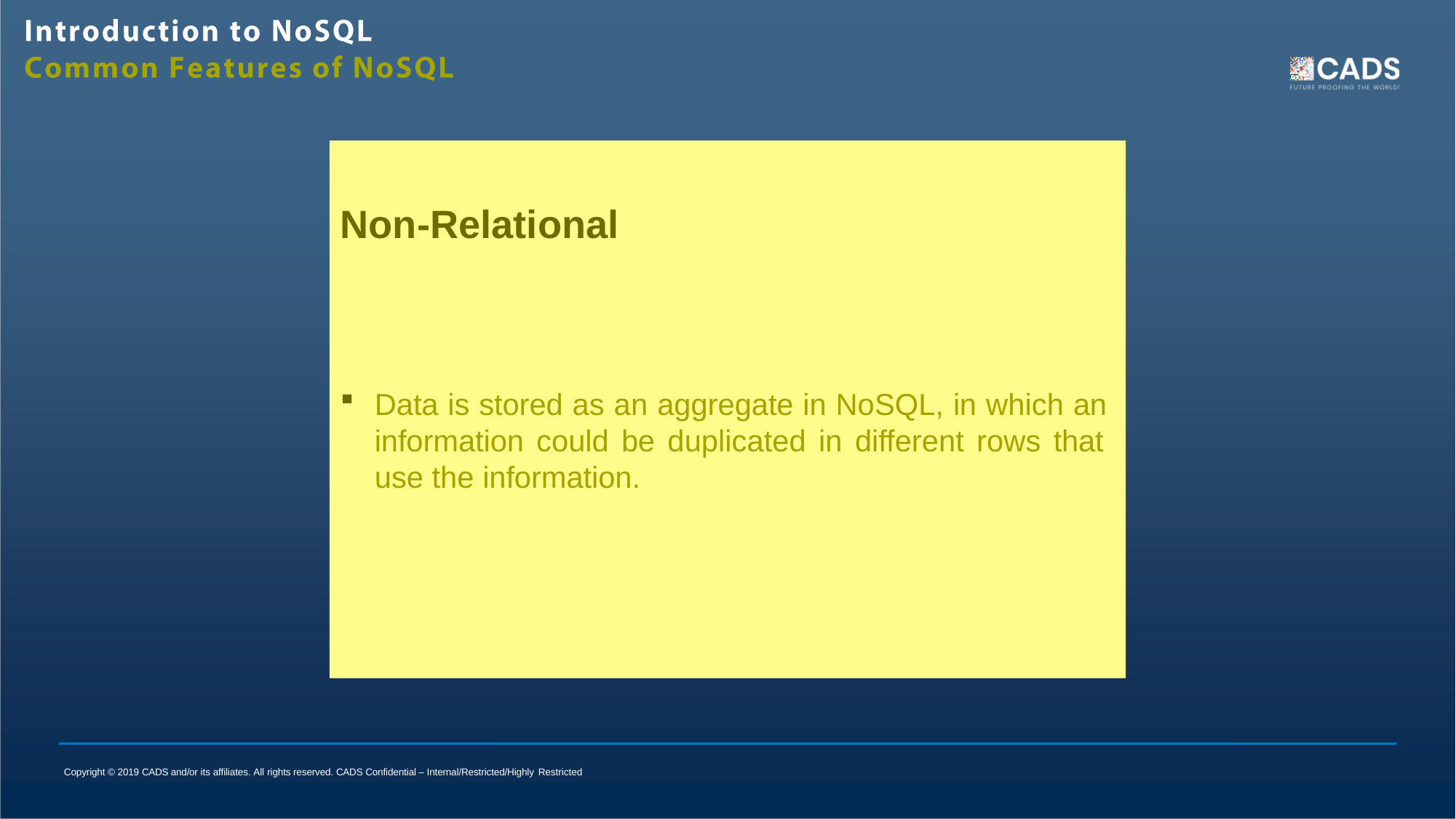

# Non-Relational
Data is stored as an aggregate in NoSQL, in which an  information could be duplicated in different rows that  use the information.

Copyright © 2019 CADS and/or its affiliates. All rights reserved. CADS Confidential – Internal/Restricted/Highly Restricted